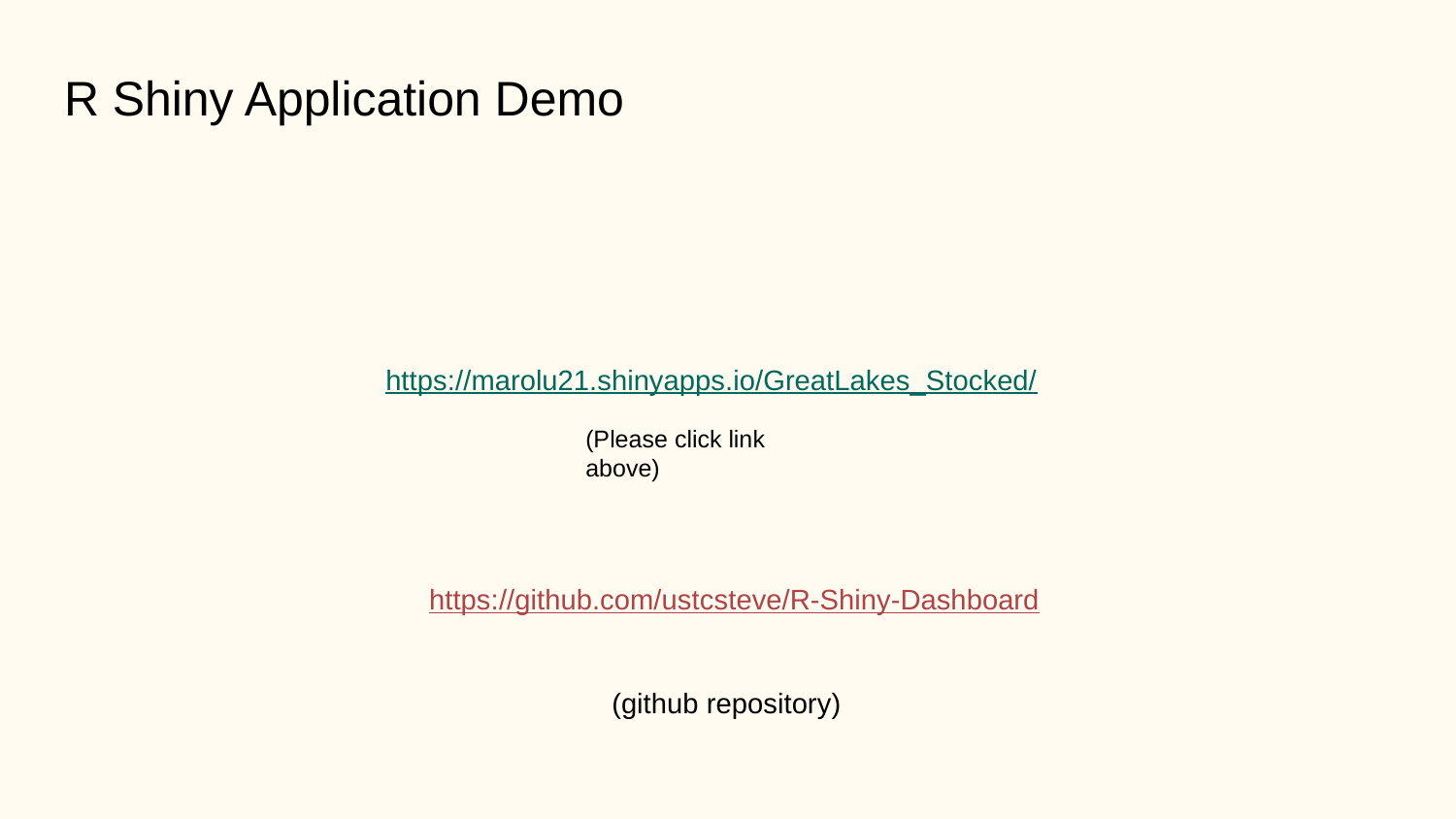

# R Shiny Application Demo
https://marolu21.shinyapps.io/GreatLakes_Stocked/

(Please click link above)
https://github.com/ustcsteve/R-Shiny-Dashboard
(github repository)